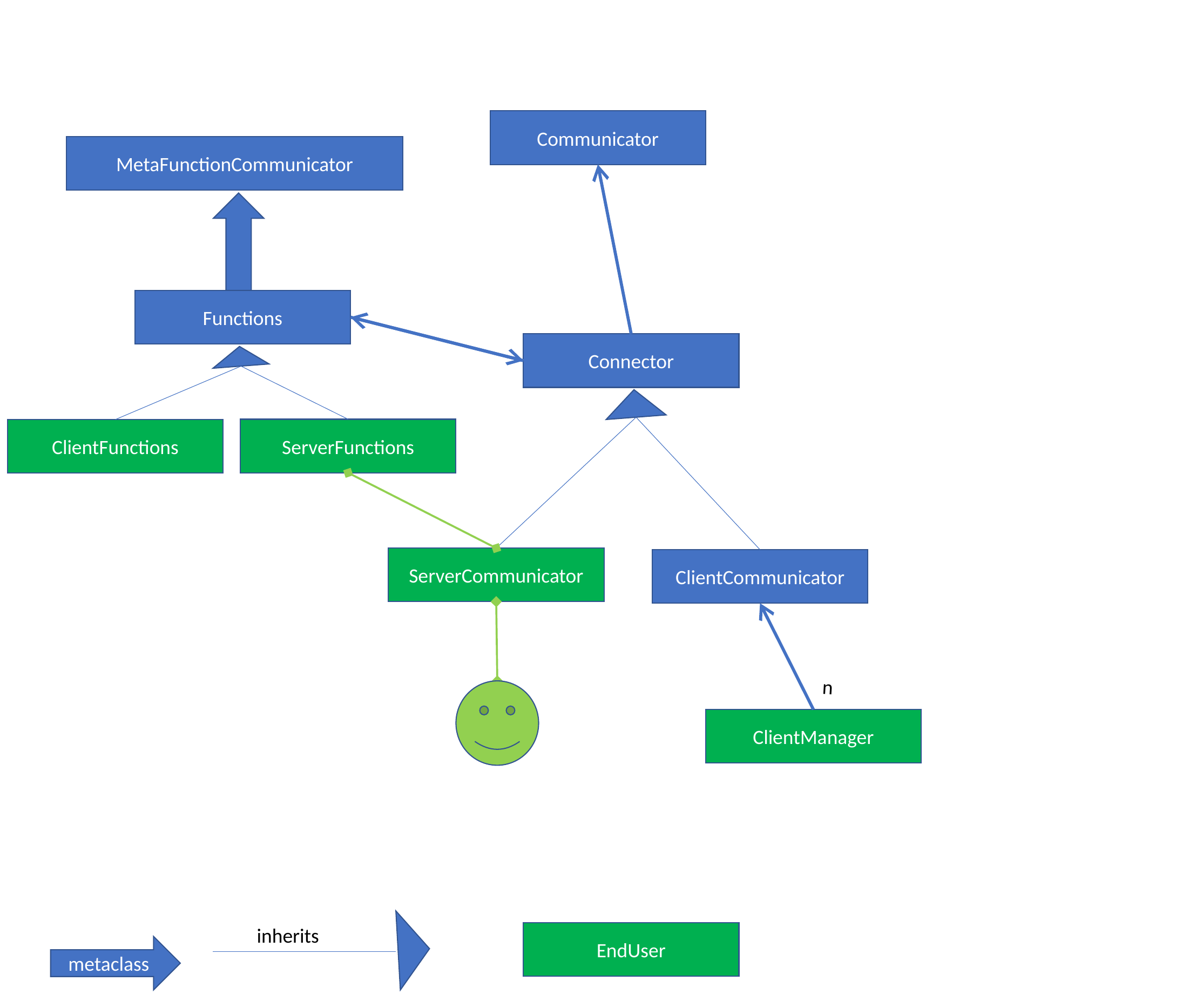

Communicator
MetaFunctionCommunicator

Functions
Connector

ServerFunctions
ClientFunctions
ServerCommunicator
ClientCommunicator
n

ClientManager
inherits
EndUser

metaclass